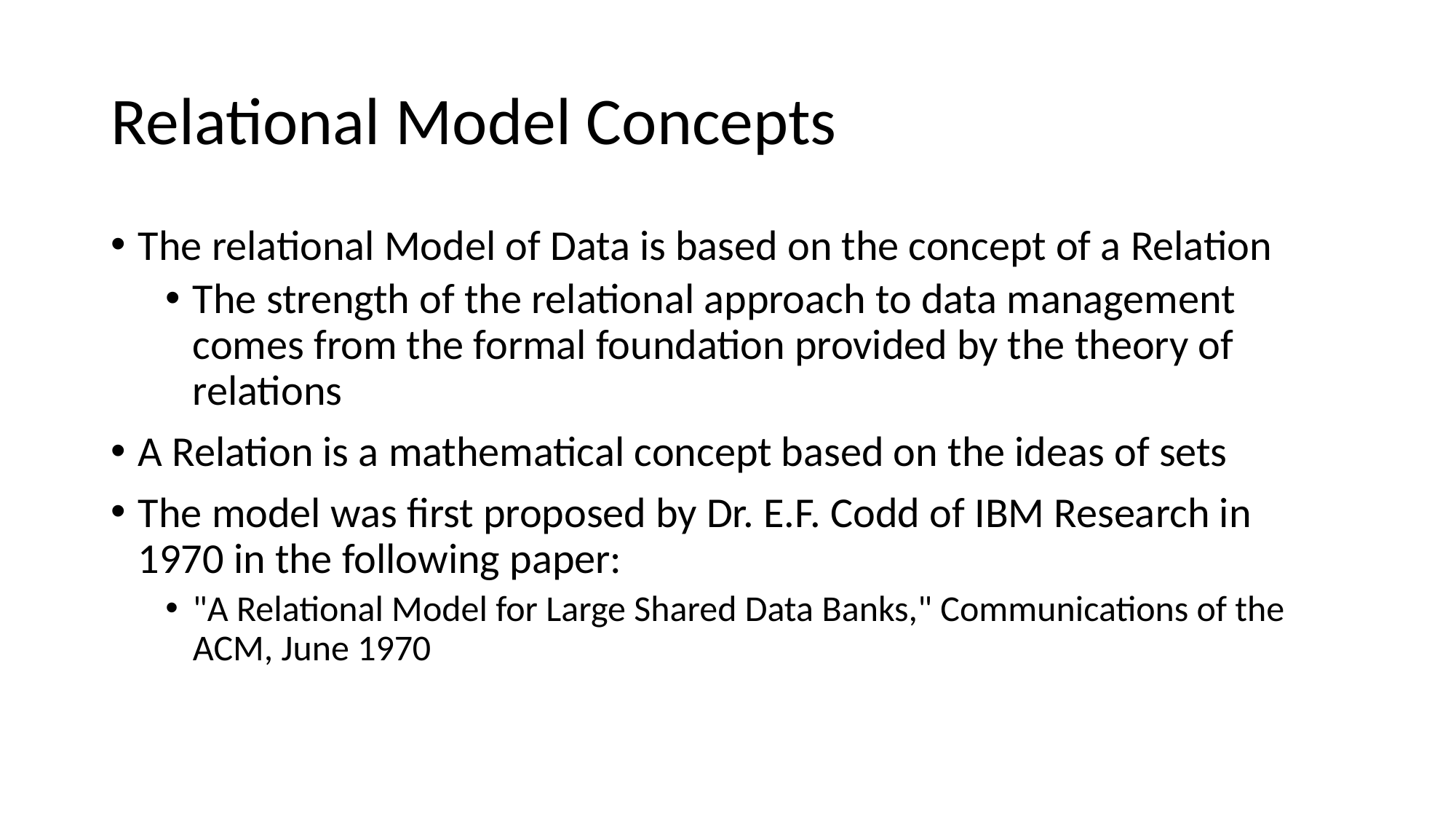

# Relational Model Concepts
The relational Model of Data is based on the concept of a Relation
The strength of the relational approach to data management comes from the formal foundation provided by the theory of relations
A Relation is a mathematical concept based on the ideas of sets
The model was first proposed by Dr. E.F. Codd of IBM Research in 1970 in the following paper:
"A Relational Model for Large Shared Data Banks," Communications of the ACM, June 1970